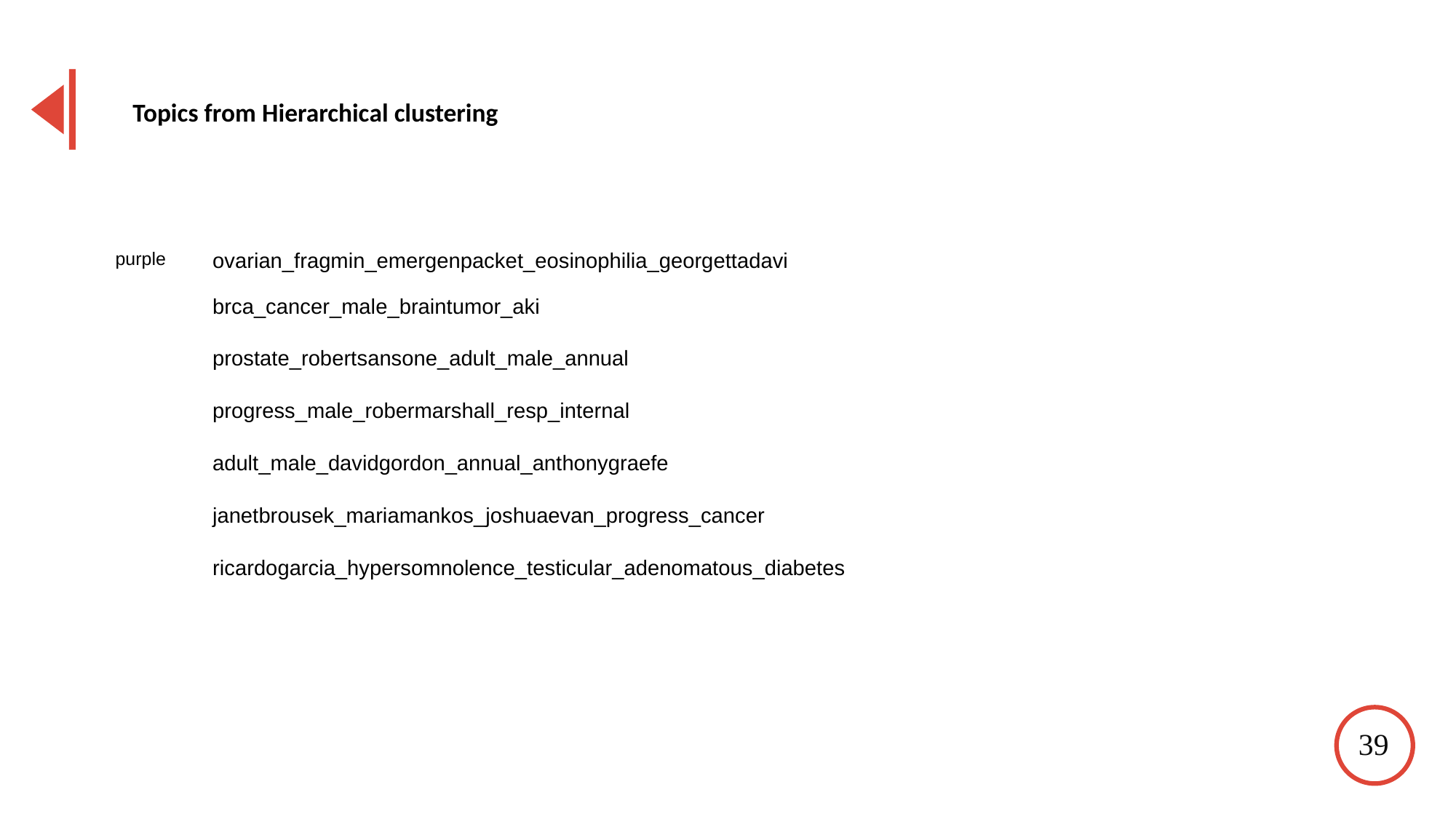

Topics from Hierarchical clustering
| purple | ovarian\_fragmin\_emergenpacket\_eosinophilia\_georgettadavi |  |  |  |  |  |
| --- | --- | --- | --- | --- | --- | --- |
|  | brca\_cancer\_male\_braintumor\_aki |  |  |  |  |  |
|  | prostate\_robertsansone\_adult\_male\_annual |  |  |  |  |  |
|  | progress\_male\_robermarshall\_resp\_internal |  |  |  |  |  |
|  | adult\_male\_davidgordon\_annual\_anthonygraefe |  |  |  |  |  |
|  | janetbrousek\_mariamankos\_joshuaevan\_progress\_cancer |  |  |  |  |  |
|  | ricardogarcia\_hypersomnolence\_testicular\_adenomatous\_diabetes |  |  |  |  |  |
39